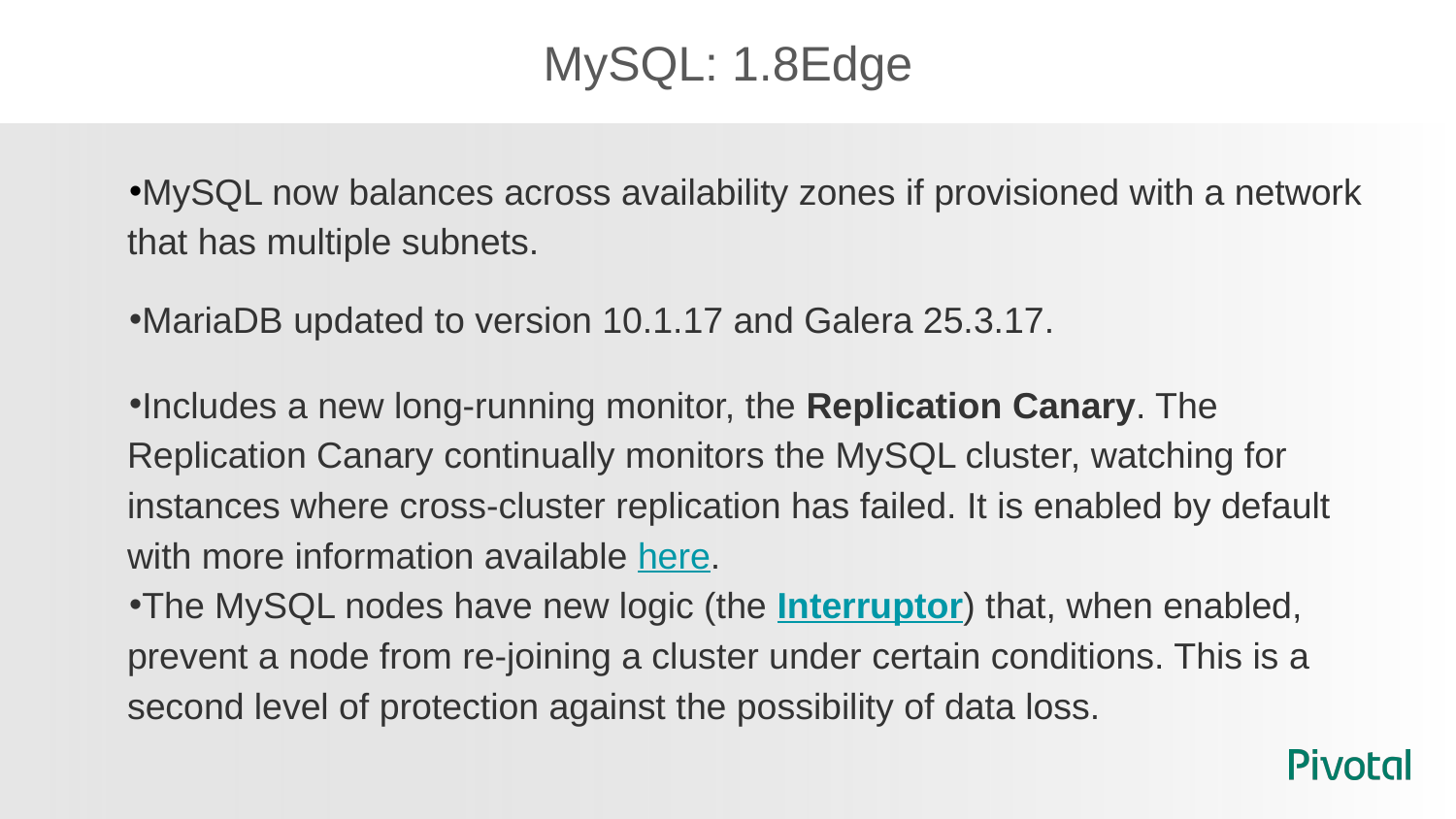

# MySQL: 1.8Edge
MySQL now balances across availability zones if provisioned with a network that has multiple subnets.
MariaDB updated to version 10.1.17 and Galera 25.3.17.
Includes a new long-running monitor, the Replication Canary. The Replication Canary continually monitors the MySQL cluster, watching for instances where cross-cluster replication has failed. It is enabled by default with more information available here.
The MySQL nodes have new logic (the Interruptor) that, when enabled, prevent a node from re-joining a cluster under certain conditions. This is a second level of protection against the possibility of data loss.